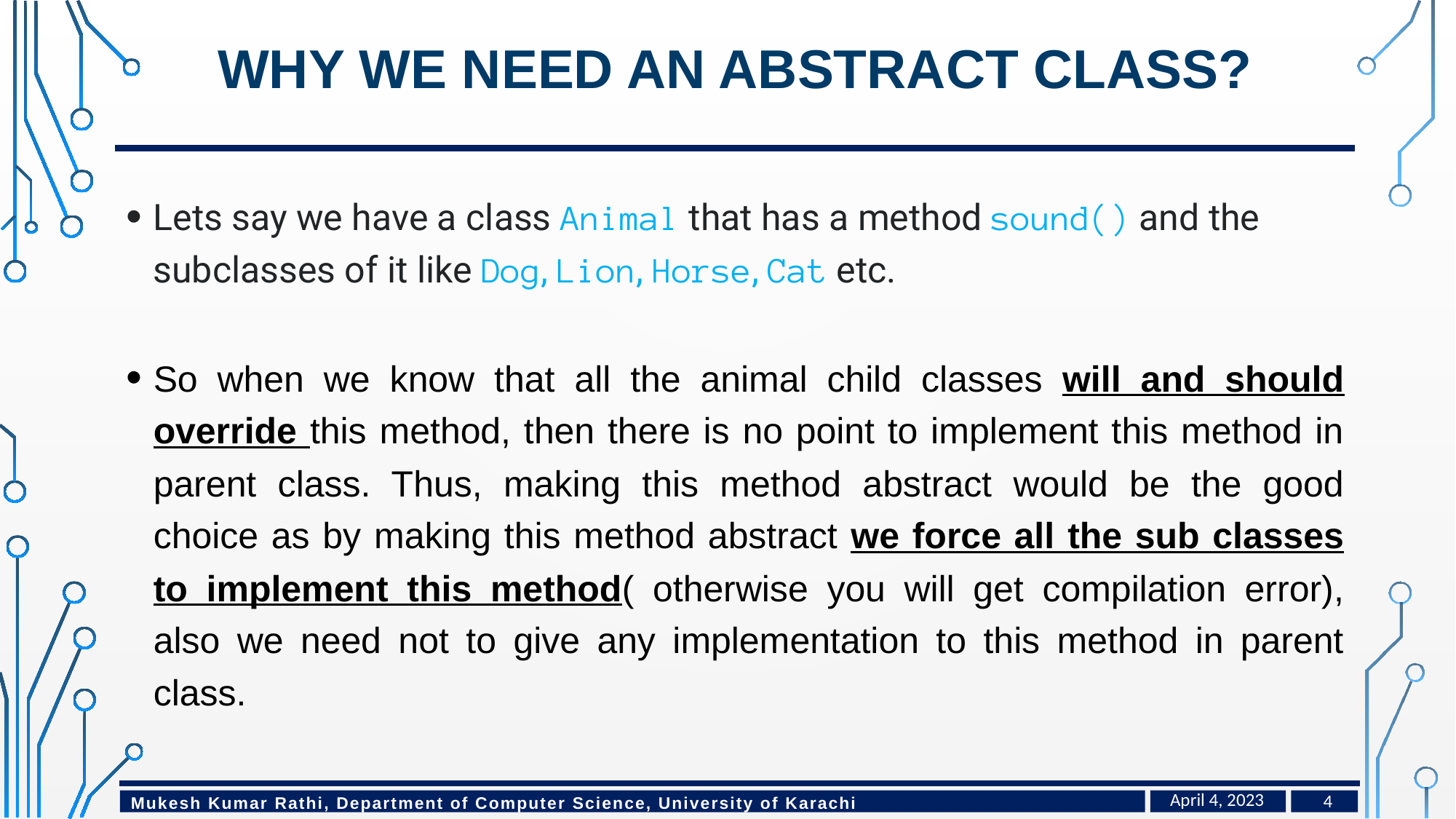

# Why we need an abstract class?
Lets say we have a class Animal that has a method sound() and the subclasses of it like Dog, Lion, Horse, Cat etc.

So when we know that all the animal child classes will and should override this method, then there is no point to implement this method in parent class. Thus, making this method abstract would be the good choice as by making this method abstract we force all the sub classes to implement this method( otherwise you will get compilation error), also we need not to give any implementation to this method in parent class.

April 4, 2023
4